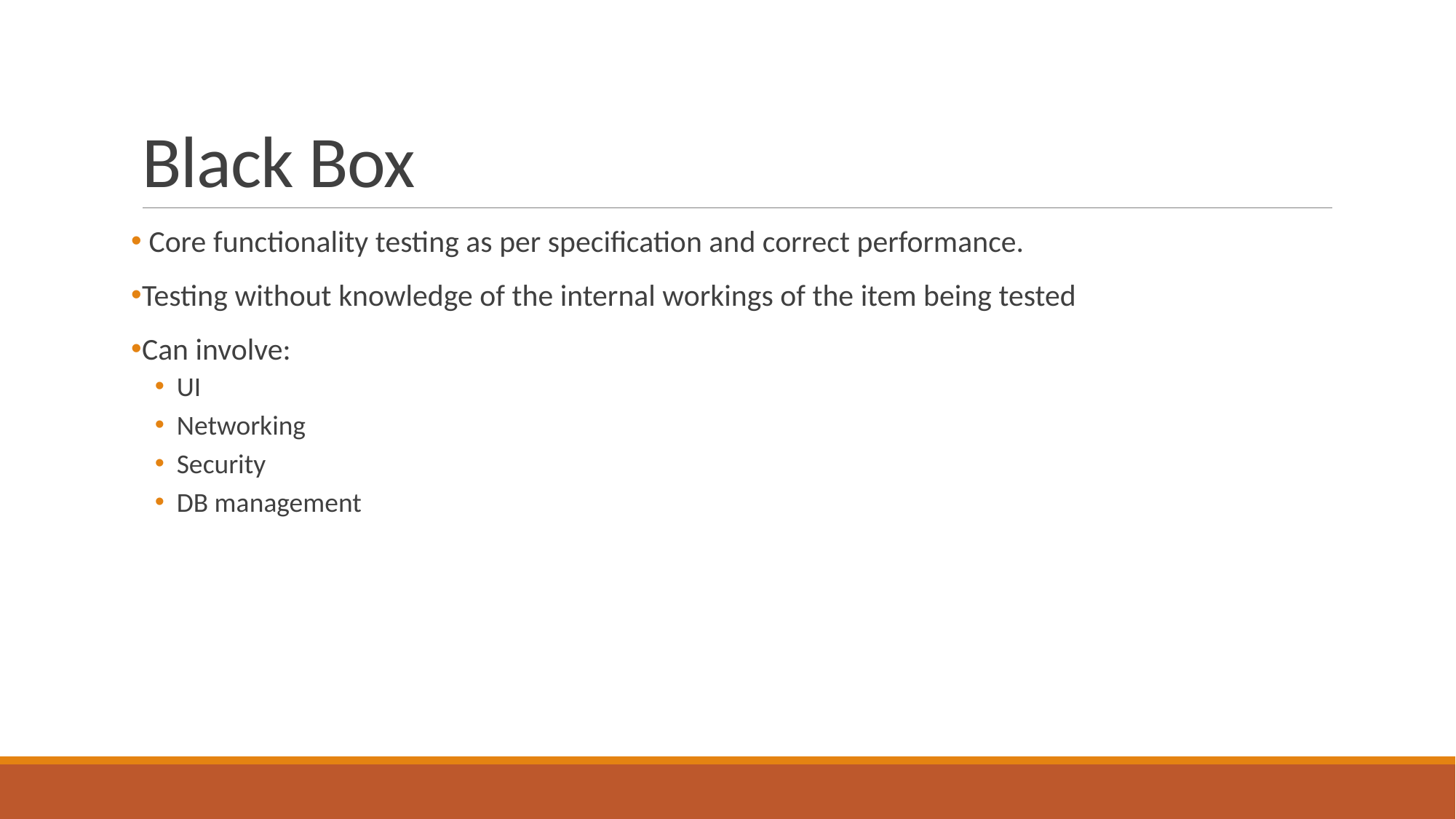

# Black Box
 Core functionality testing as per specification and correct performance.
Testing without knowledge of the internal workings of the item being tested
Can involve:
UI
Networking
Security
DB management